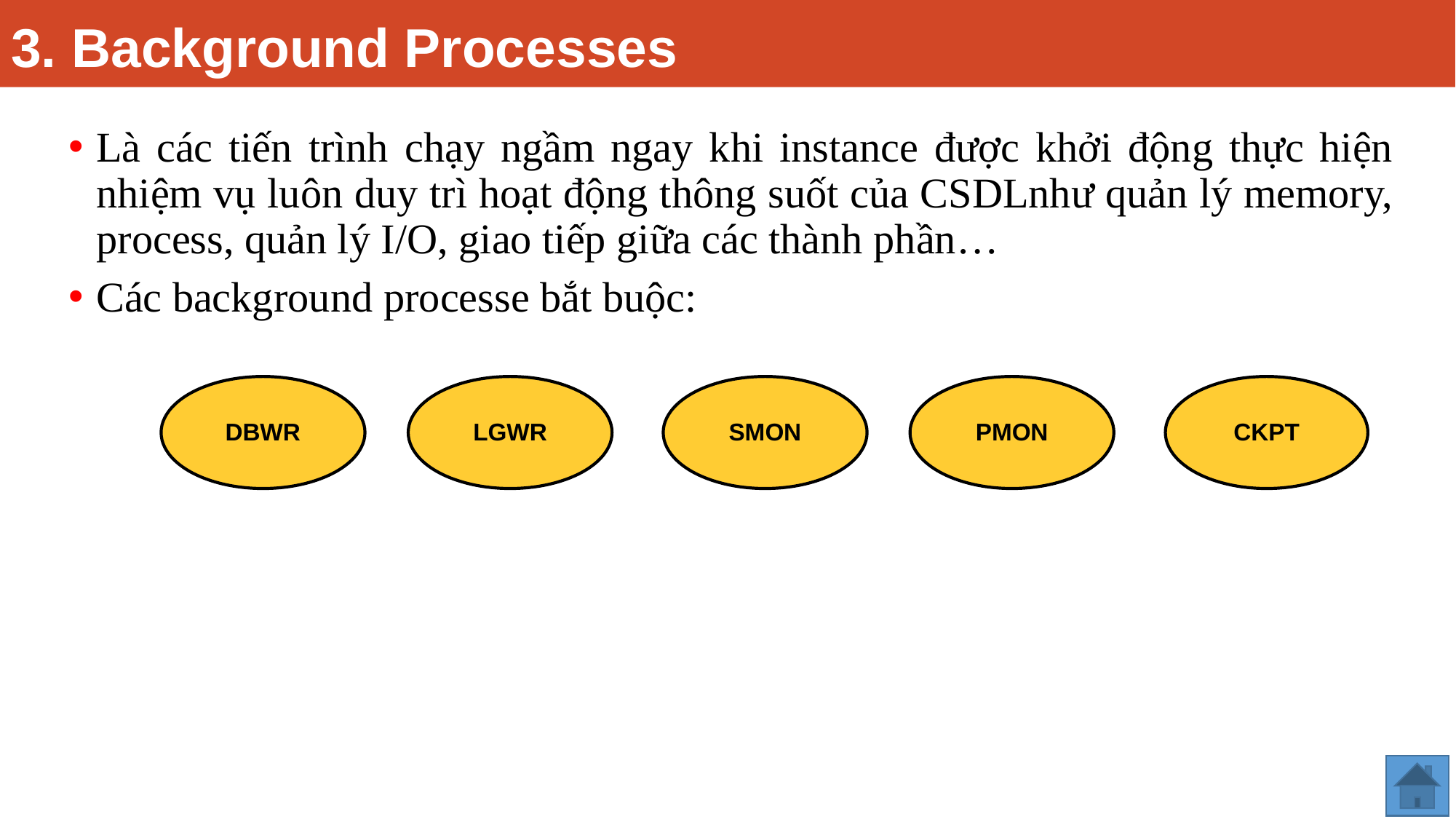

3. Background Processes
Là các tiến trình chạy ngầm ngay khi instance được khởi động thực hiện nhiệm vụ luôn duy trì hoạt động thông suốt của CSDLnhư quản lý memory, process, quản lý I/O, giao tiếp giữa các thành phần…
Các background processe bắt buộc:

CKPT
SMON
PMON
DBWR
LGWR